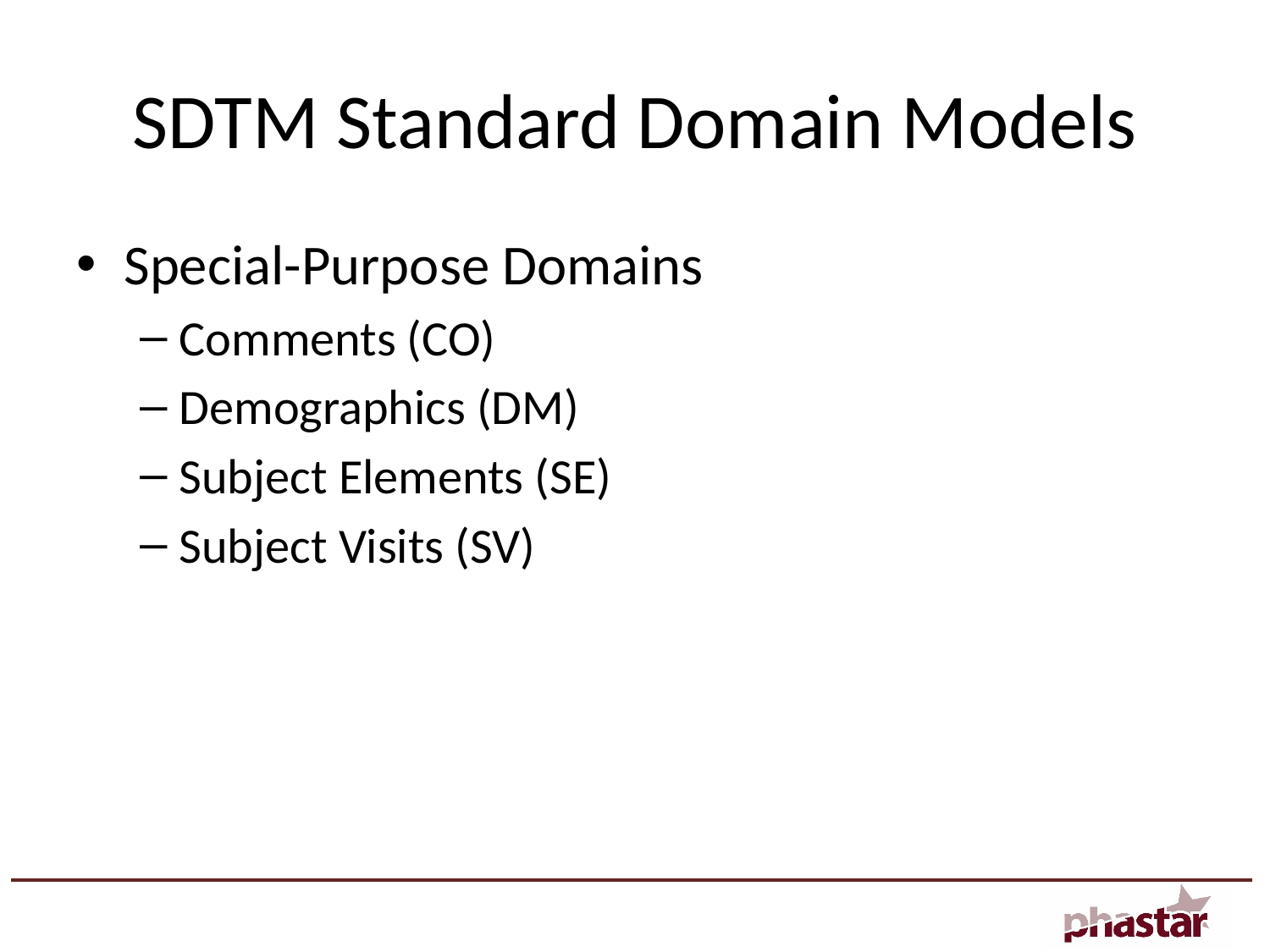

# SDTM Standard Domain Models
Special-Purpose Domains
Comments (CO)
Demographics (DM)
Subject Elements (SE)
Subject Visits (SV)